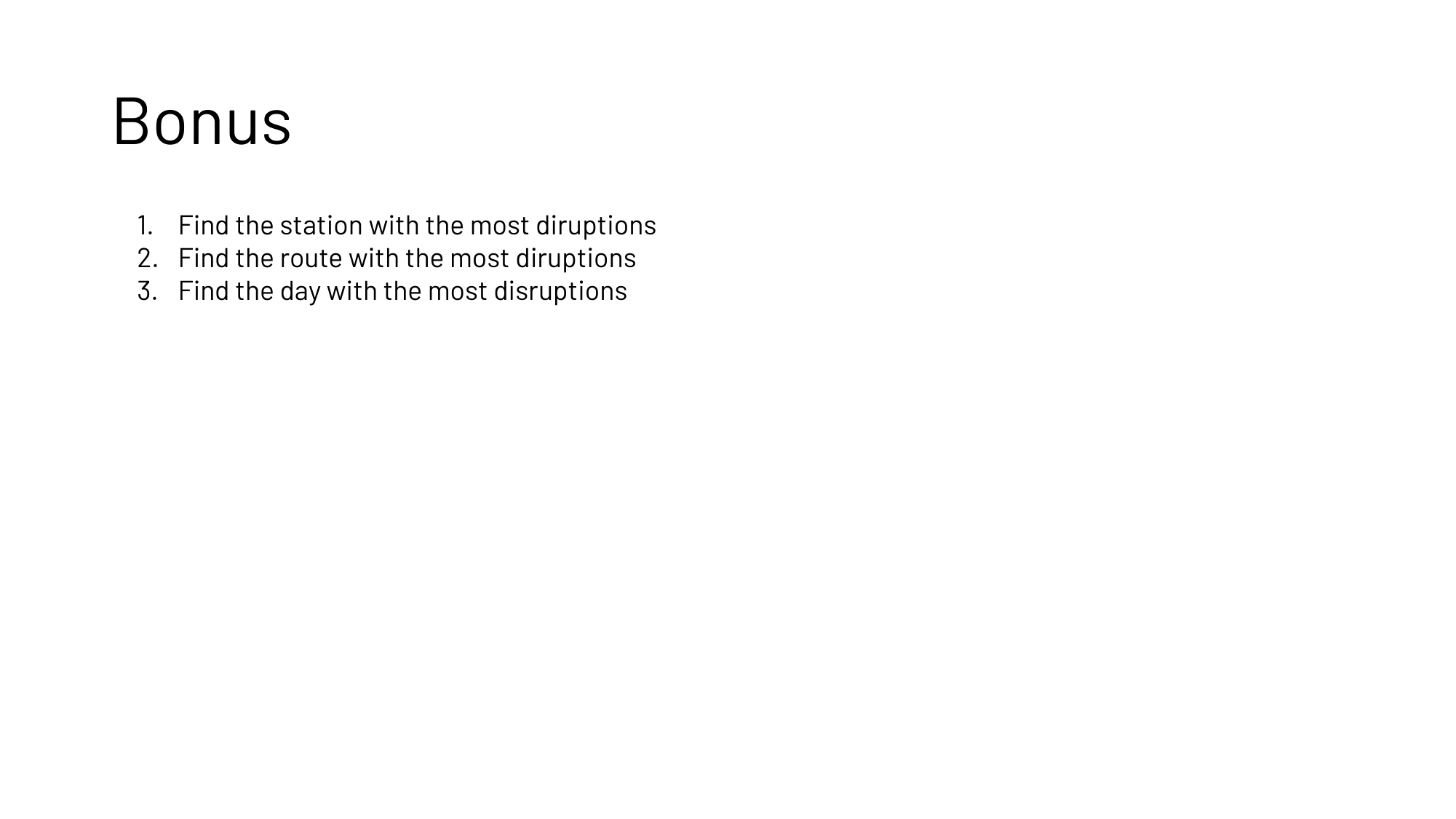

# Bonus
Find the station with the most diruptions
Find the route with the most diruptions
Find the day with the most disruptions